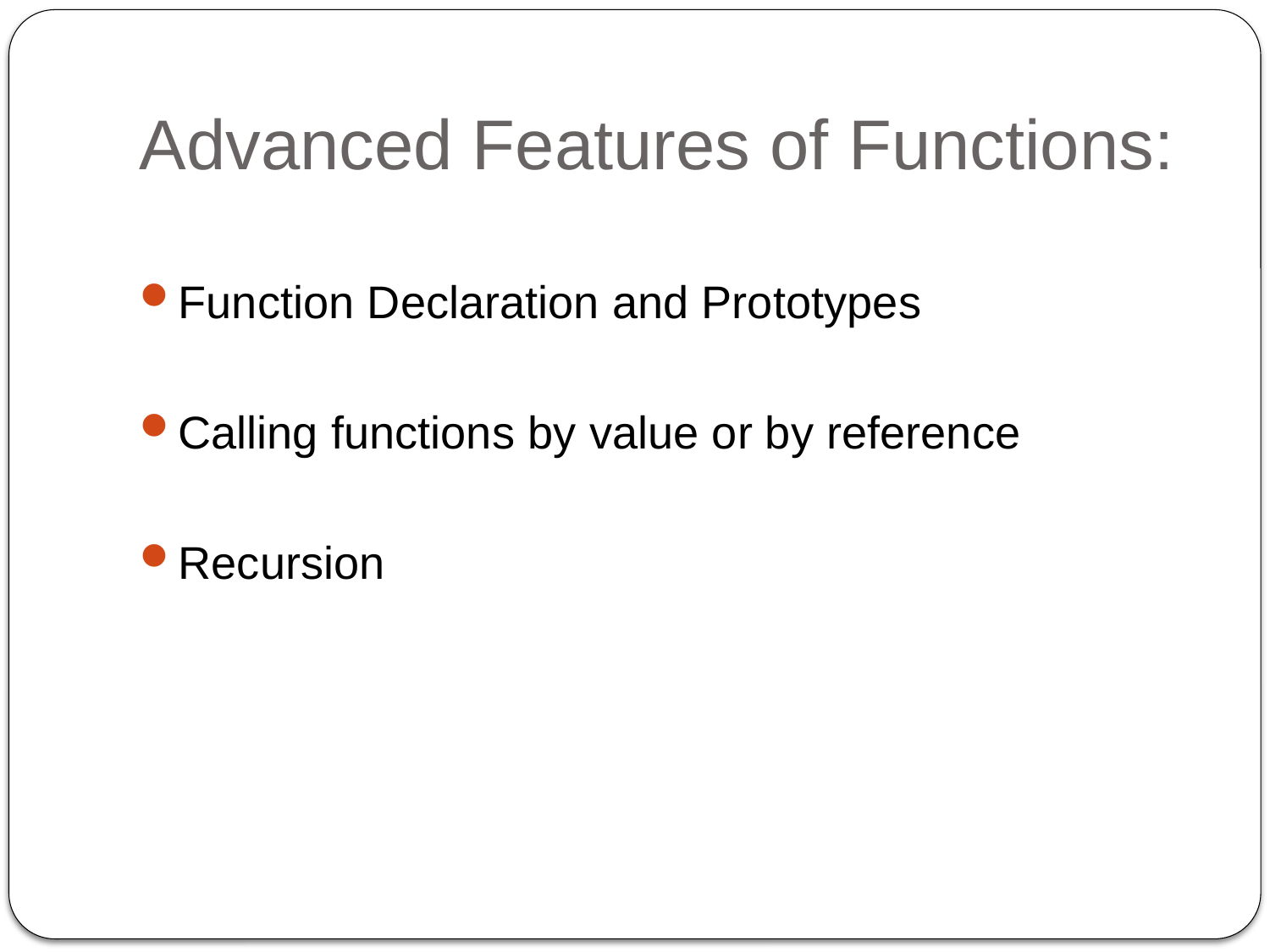

# Advanced Features of Functions:

Function Declaration and Prototypes

Calling functions by value or by reference

Recursion